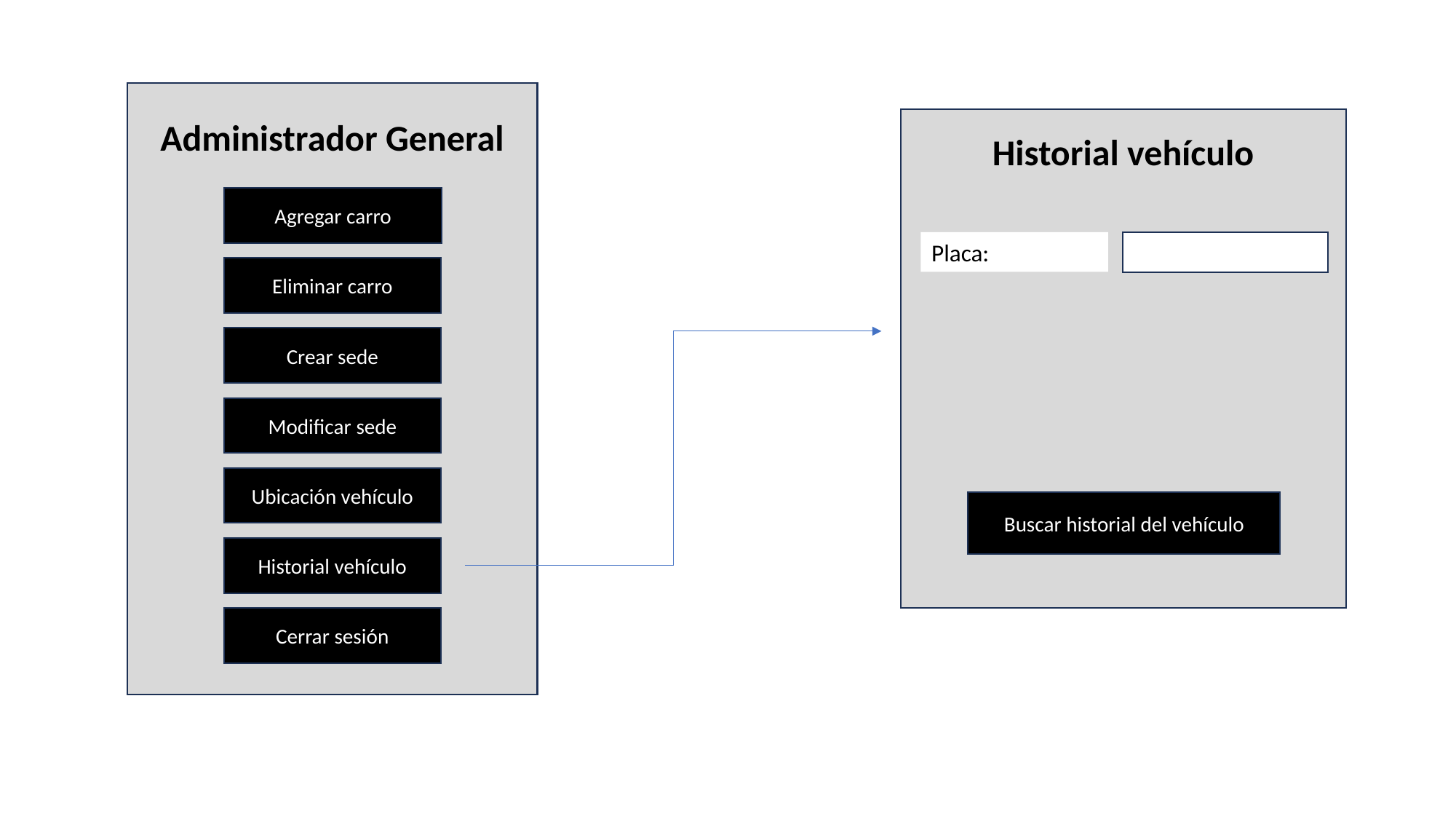

Administrador General

Historial vehículo
Agregar carro

Placa:
Eliminar carro
Crear sede
Modificar sede
Ubicación vehículo
Buscar historial del vehículo
Historial vehículo
Cerrar sesión